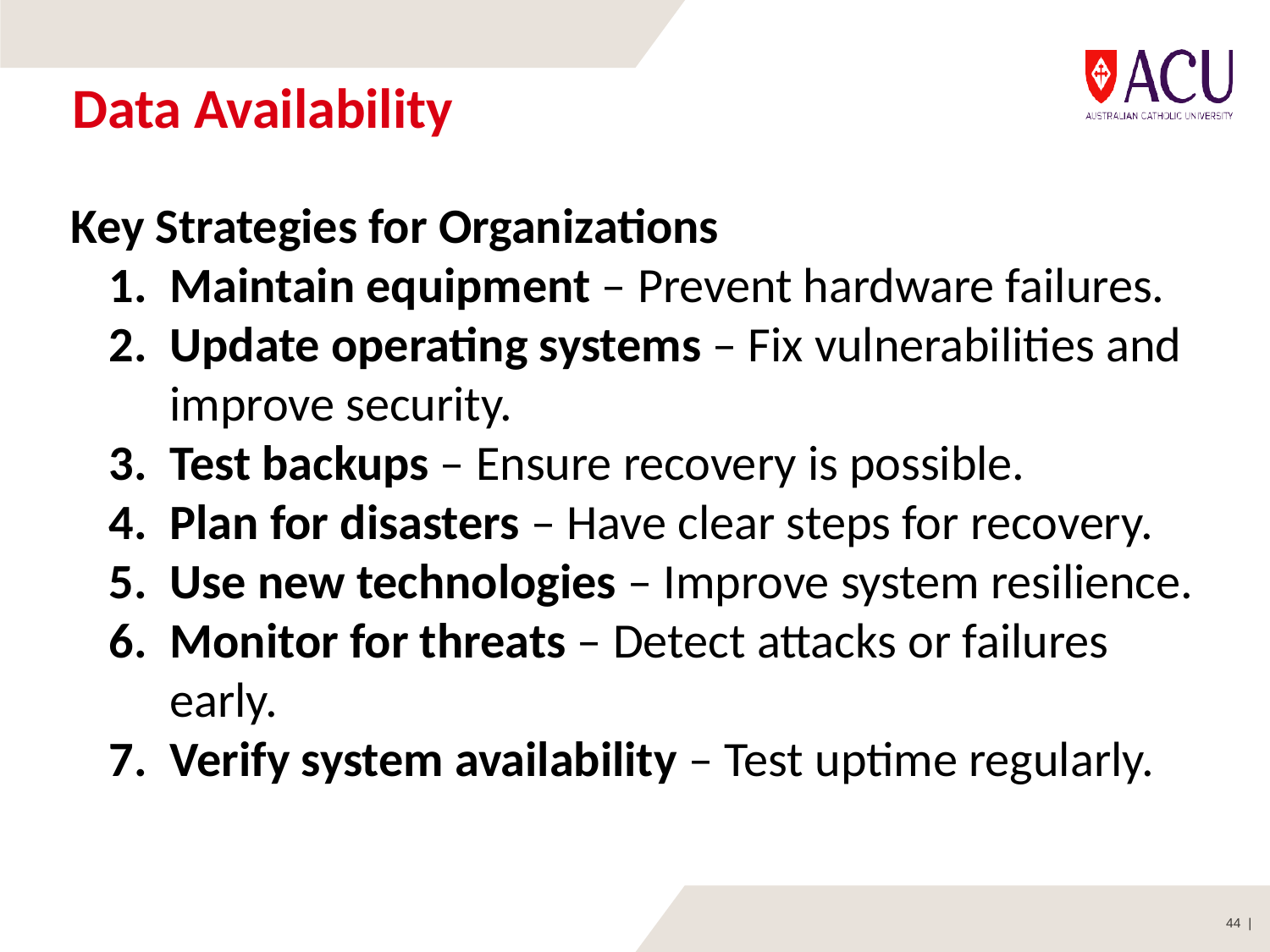

# Data Availability
Key Strategies for Organizations
Maintain equipment – Prevent hardware failures.
Update operating systems – Fix vulnerabilities and improve security.
Test backups – Ensure recovery is possible.
Plan for disasters – Have clear steps for recovery.
Use new technologies – Improve system resilience.
Monitor for threats – Detect attacks or failures early.
Verify system availability – Test uptime regularly.
44 |